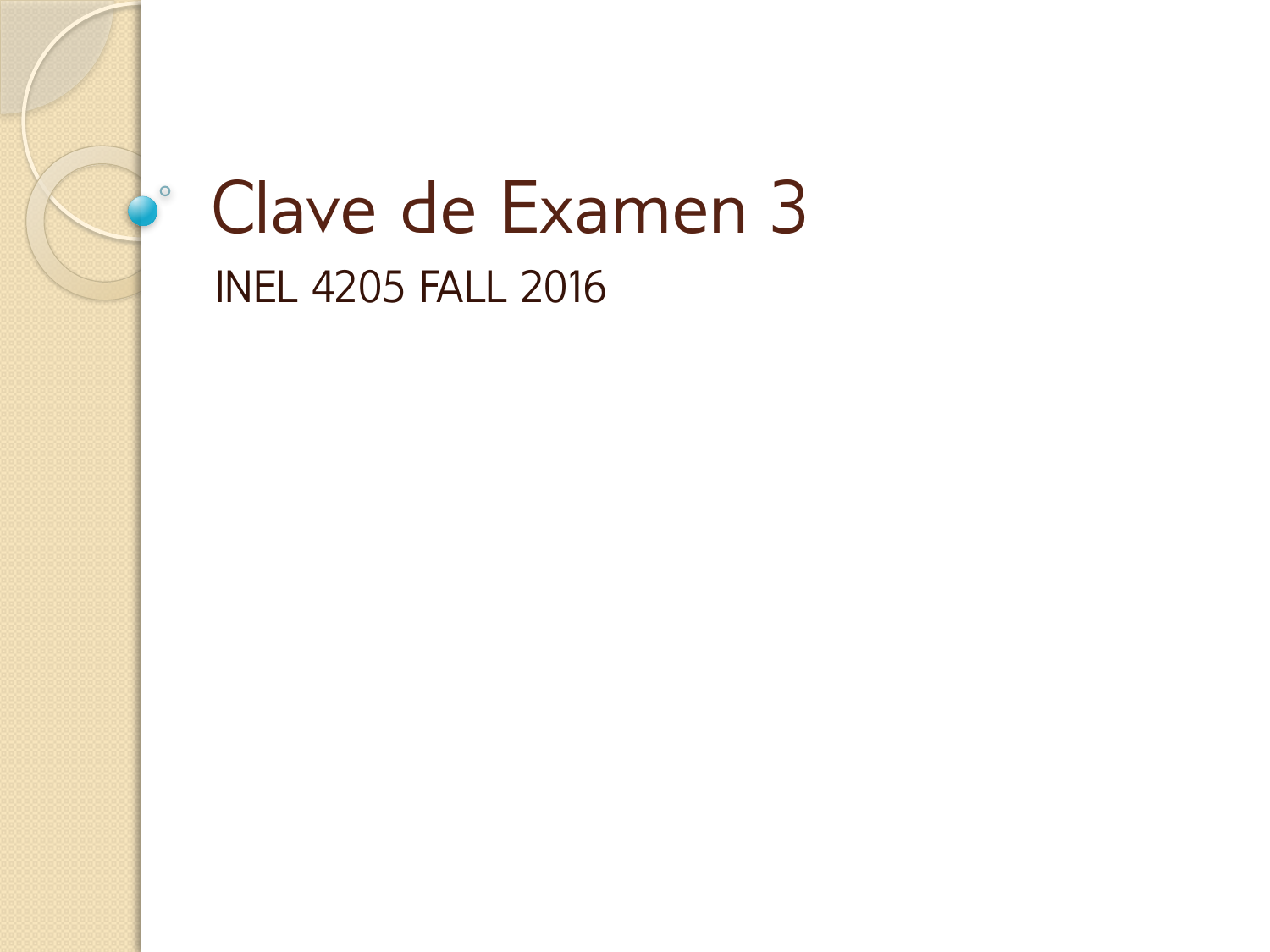

# Clave de Examen 3
INEL 4205 FALL 2016